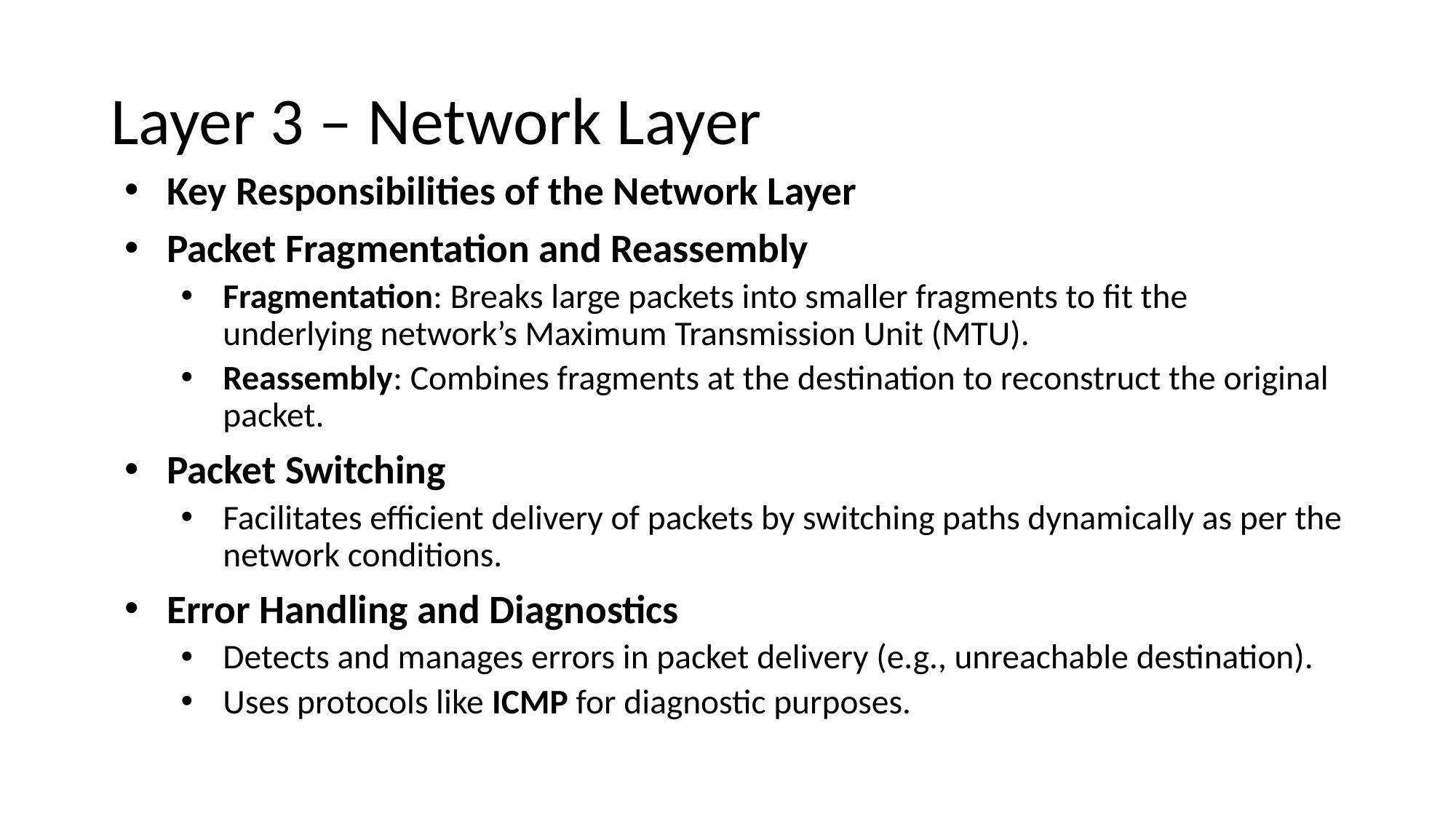

# Layer 3 – Network Layer
Key Responsibilities of the Network Layer
Packet Fragmentation and Reassembly
Fragmentation: Breaks large packets into smaller fragments to fit the underlying network’s Maximum Transmission Unit (MTU).
Reassembly: Combines fragments at the destination to reconstruct the original packet.
Packet Switching
Facilitates efficient delivery of packets by switching paths dynamically as per the network conditions.
Error Handling and Diagnostics
Detects and manages errors in packet delivery (e.g., unreachable destination).
Uses protocols like ICMP for diagnostic purposes.